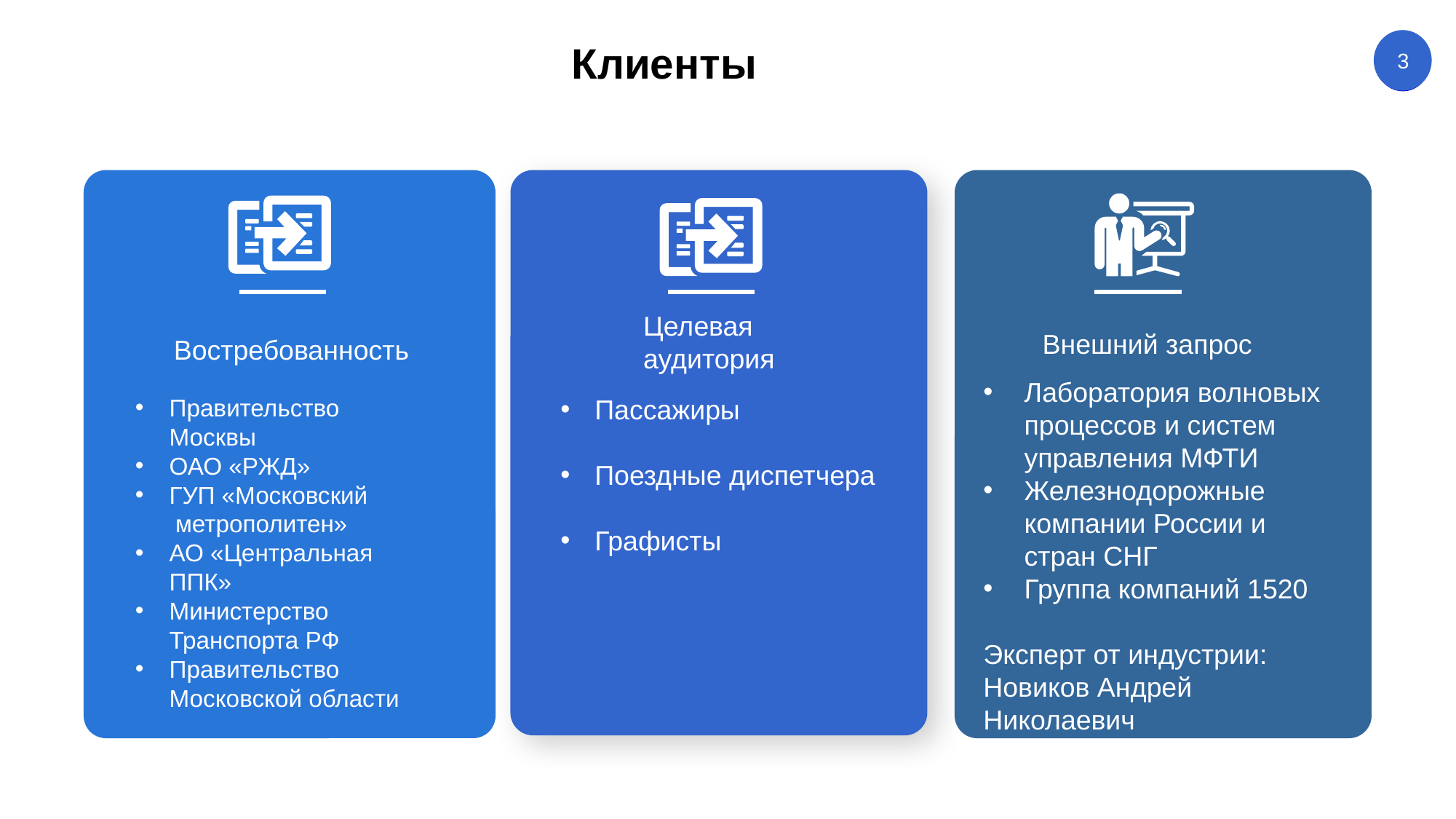

# Клиенты

3
4

Целевая аудитория
Внешний запрос
Востребованность
Лаборатория волновых процессов и систем управления МФТИ
Железнодорожные компании России и стран СНГ
Группа компаний 1520

Эксперт от индустрии: Новиков Андрей Николаевич
Правительство Москвы
ОАО «РЖД»
ГУП «Московский
      метрополитен»
АО «Центральная ППК»
Министерство Транспорта РФ
Правительство Московской области

Пассажиры

Поездные диспетчера

Графисты